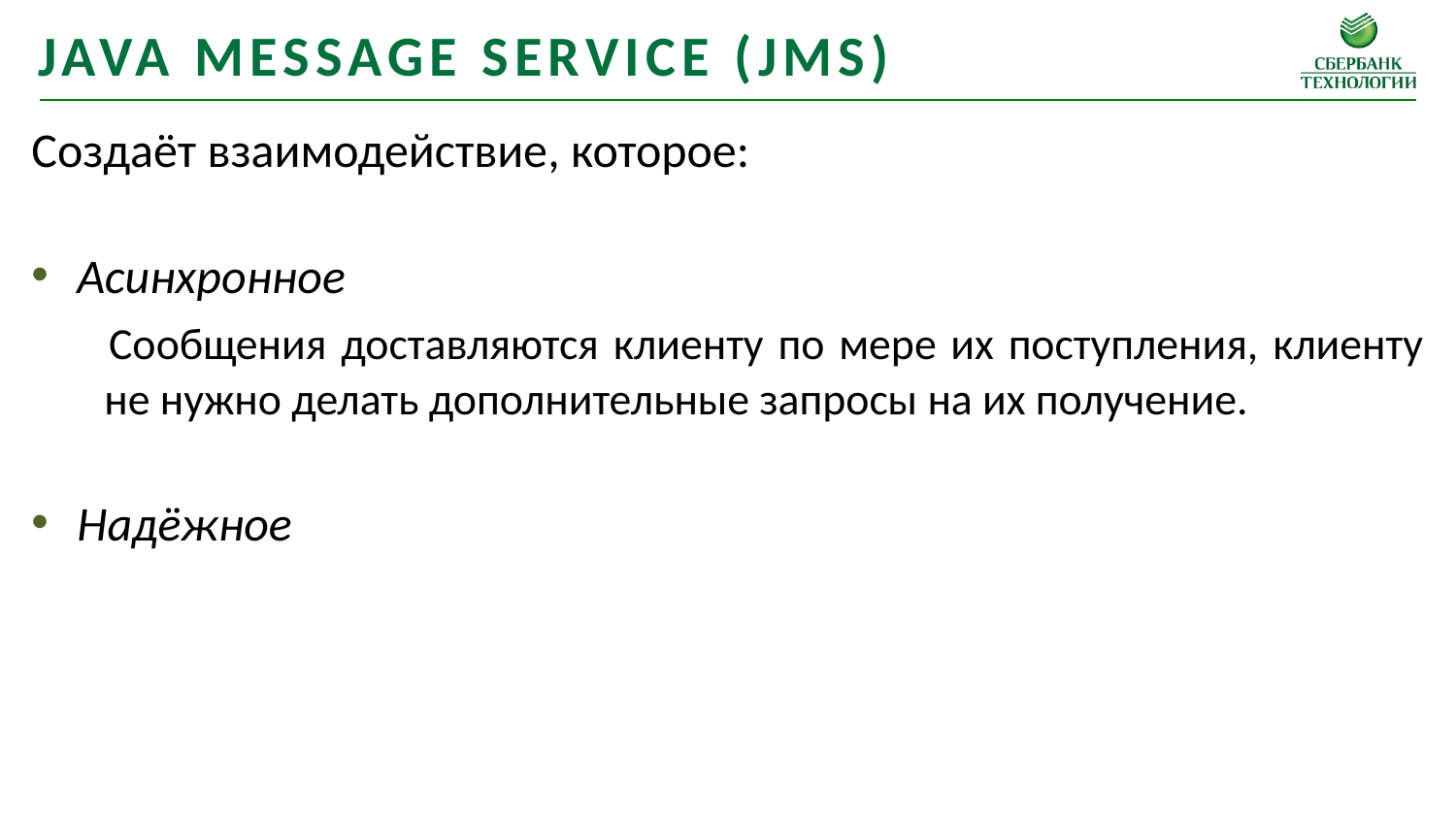

Java message service (jms)
Создаёт взаимодействие, которое:

Асинхронное
 	Сообщения доставляются клиенту по мере их поступления, клиенту не нужно делать дополнительные запросы на их получение.

Надёжное